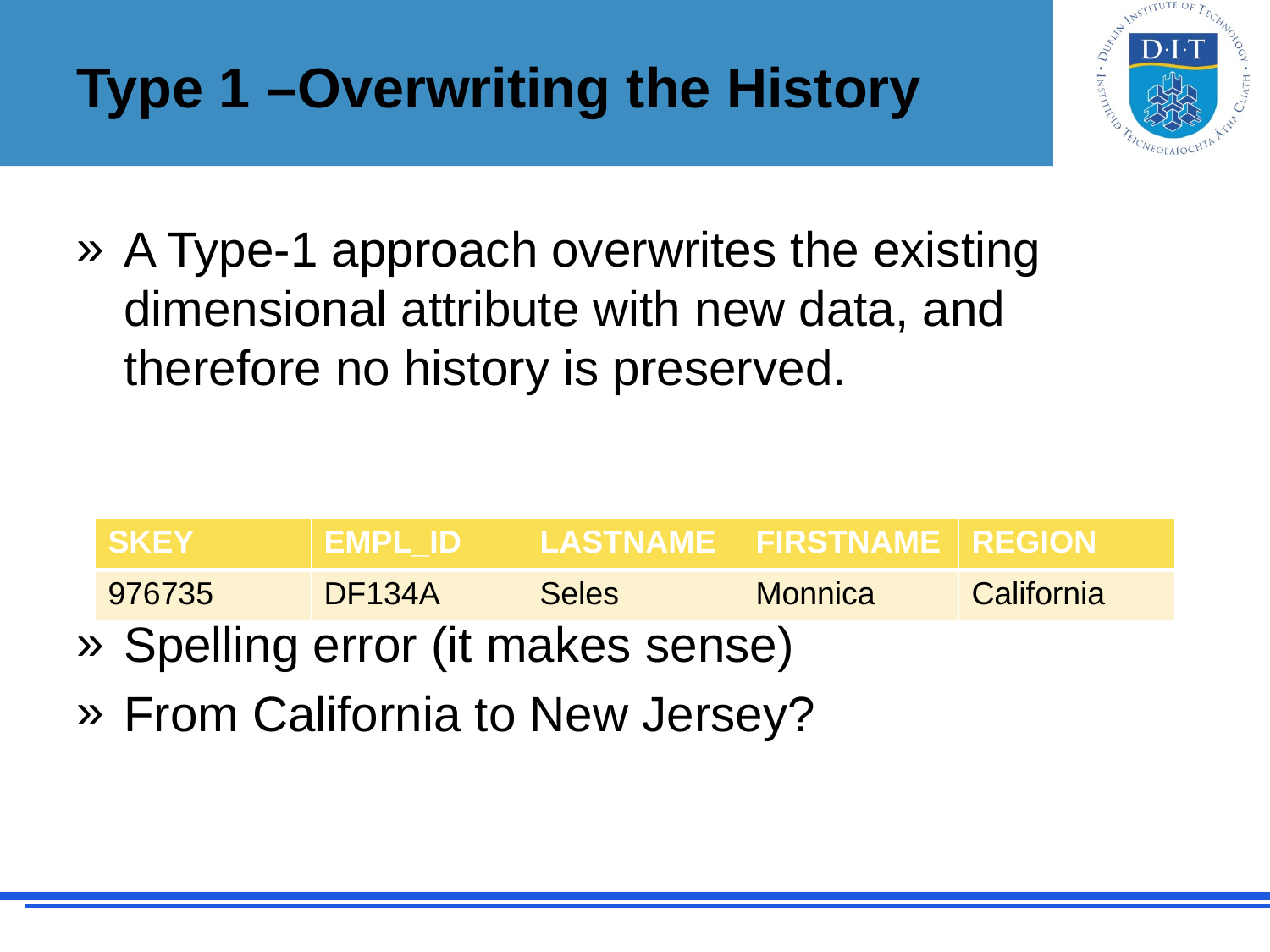

# Type 1 –Overwriting the History
A Type-1 approach overwrites the existing dimensional attribute with new data, and therefore no history is preserved.

Spelling error (it makes sense)
From California to New Jersey?

| SKEY | EMPL\_ID | LASTNAME | FIRSTNAME | REGION |
| --- | --- | --- | --- | --- |
| 976735 | DF134A | Seles | Monnica | California |